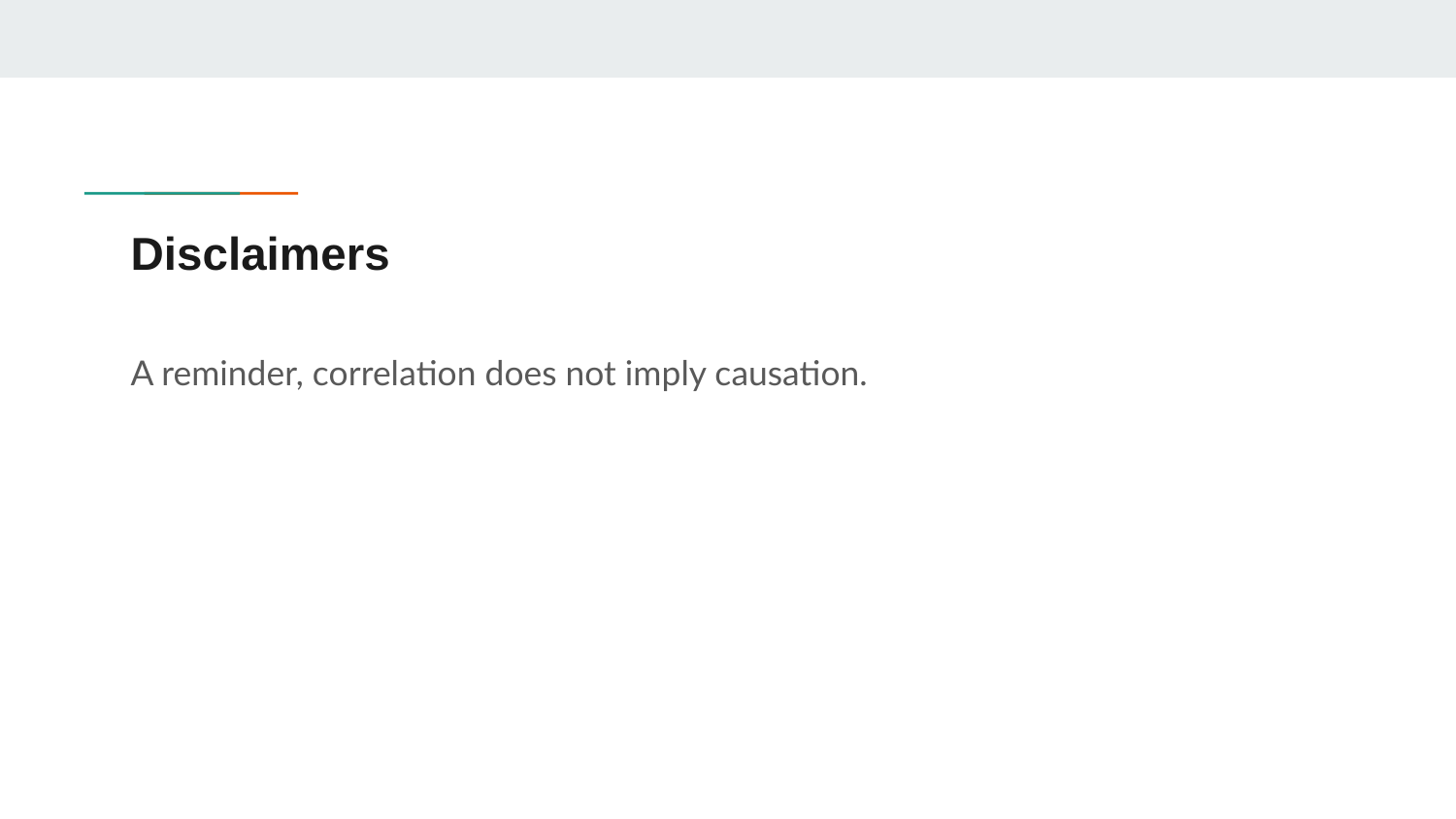

# Disclaimers
A reminder, correlation does not imply causation.